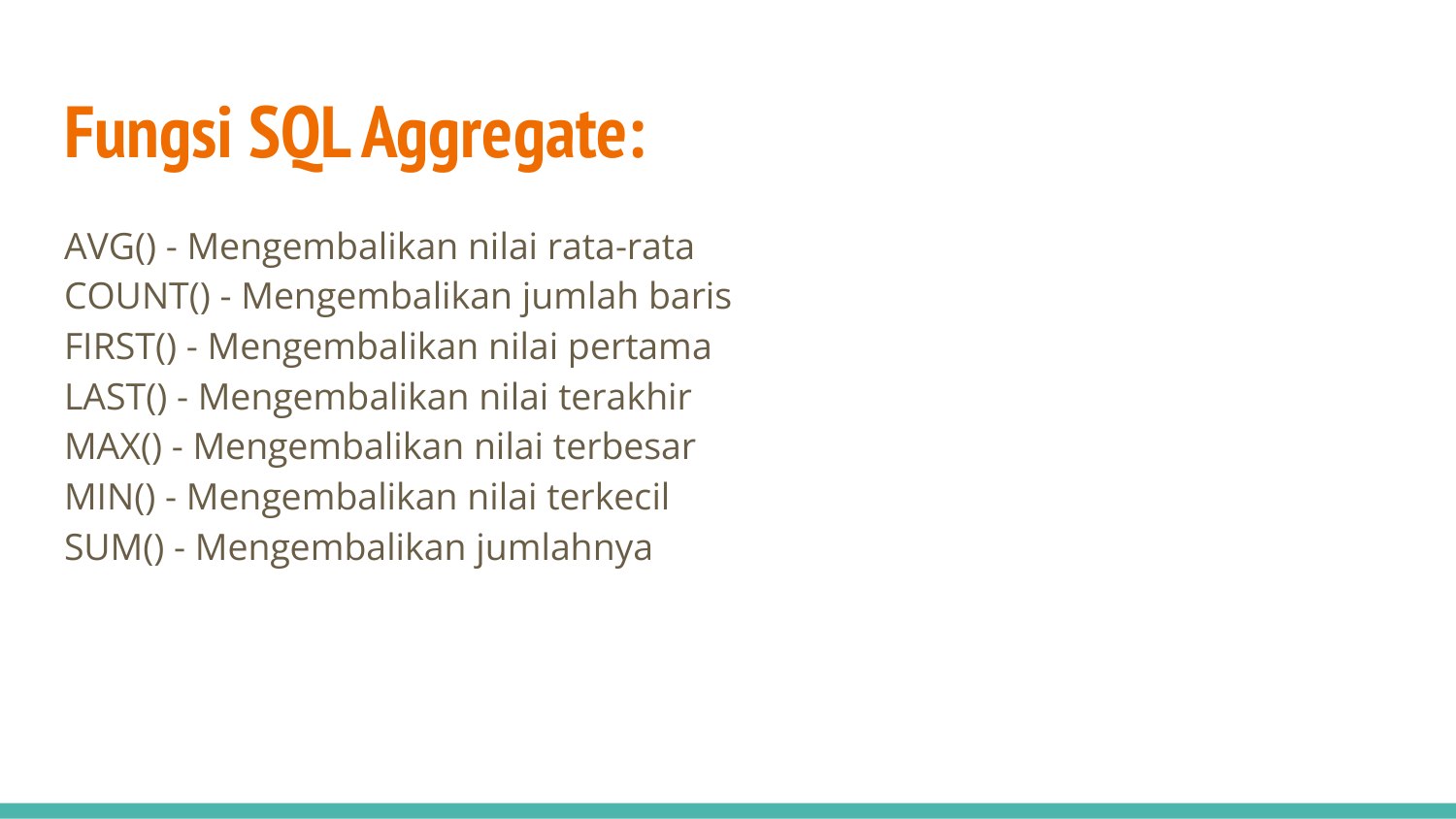

# Fungsi SQL Aggregate:
AVG() - Mengembalikan nilai rata-rata
COUNT() - Mengembalikan jumlah baris
FIRST() - Mengembalikan nilai pertama
LAST() - Mengembalikan nilai terakhir
MAX() - Mengembalikan nilai terbesar
MIN() - Mengembalikan nilai terkecil
SUM() - Mengembalikan jumlahnya